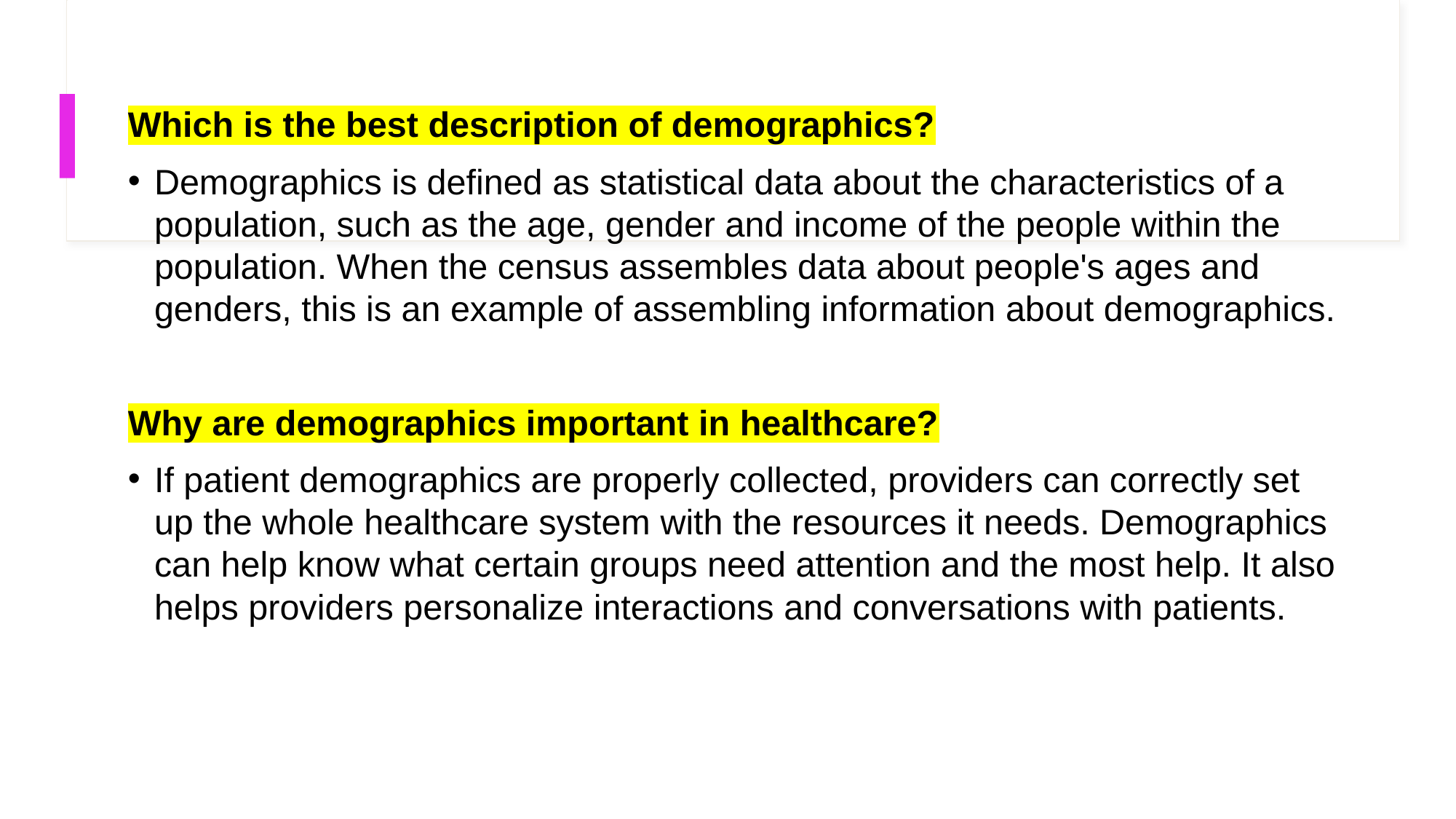

Which is the best description of demographics?
Demographics is defined as statistical data about the characteristics of a population, such as the age, gender and income of the people within the population. When the census assembles data about people's ages and genders, this is an example of assembling information about demographics.

Why are demographics important in healthcare?
If patient demographics are properly collected, providers can correctly set up the whole healthcare system with the resources it needs. Demographics can help know what certain groups need attention and the most help. It also helps providers personalize interactions and conversations with patients.